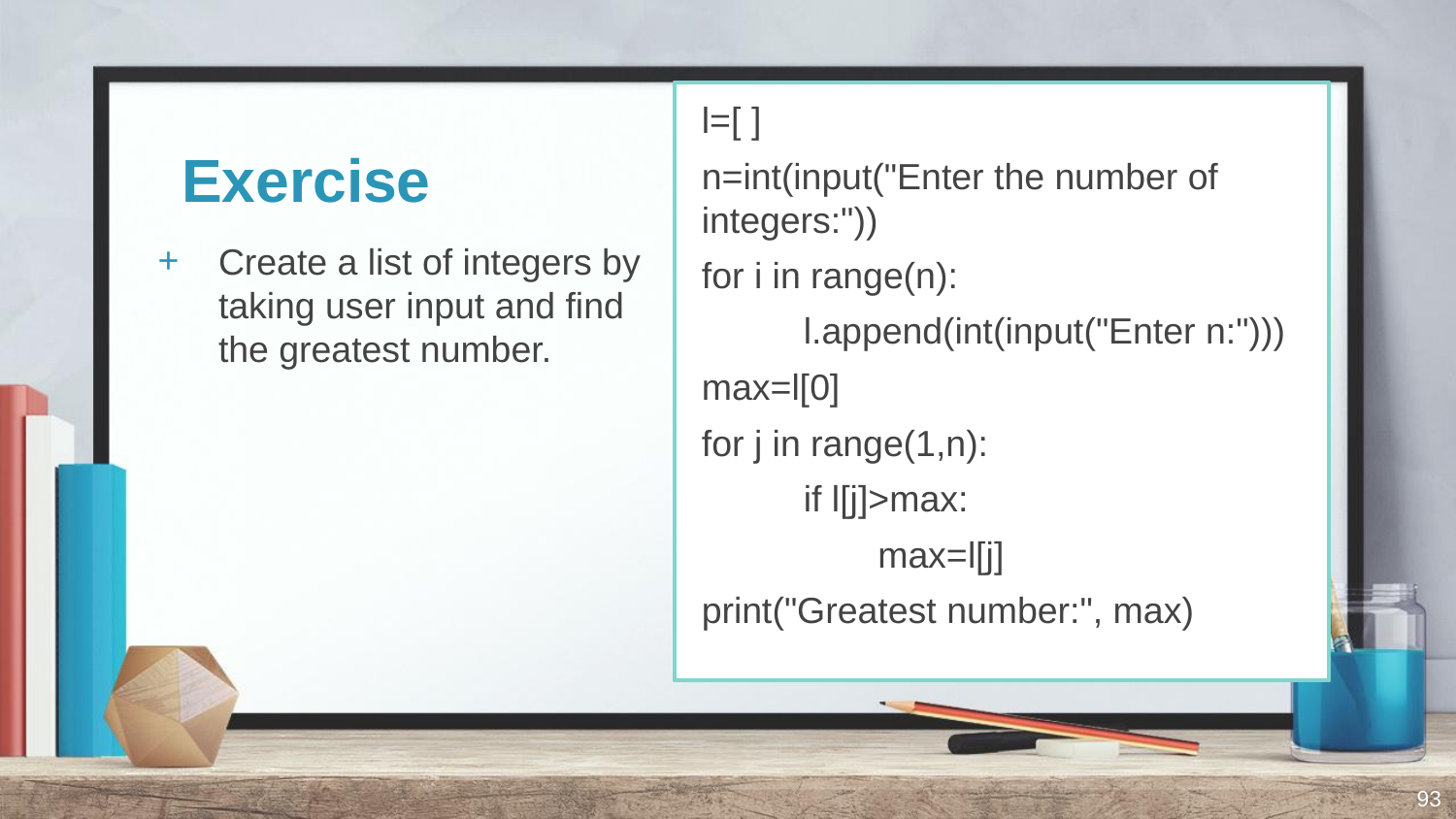

l=[ ]
n=int(input("Enter the number of integers:"))
for i in range(n):
          l.append(int(input("Enter n:")))
max=……….
for j in range(1,n):
          if ……………:
	   max=l[j]
print("Greatest number:", max)
l=[ ]
n=int(input("Enter the number of integers:"))
for i in range(n):
          l.append(int(input("Enter n:")))
max=l[0]
for j in range(1,n):
          if l[j]>max:
	   max=l[j]
print("Greatest number:", max)
# Exercise
Create a list of integers by taking user input and find the greatest number.
93